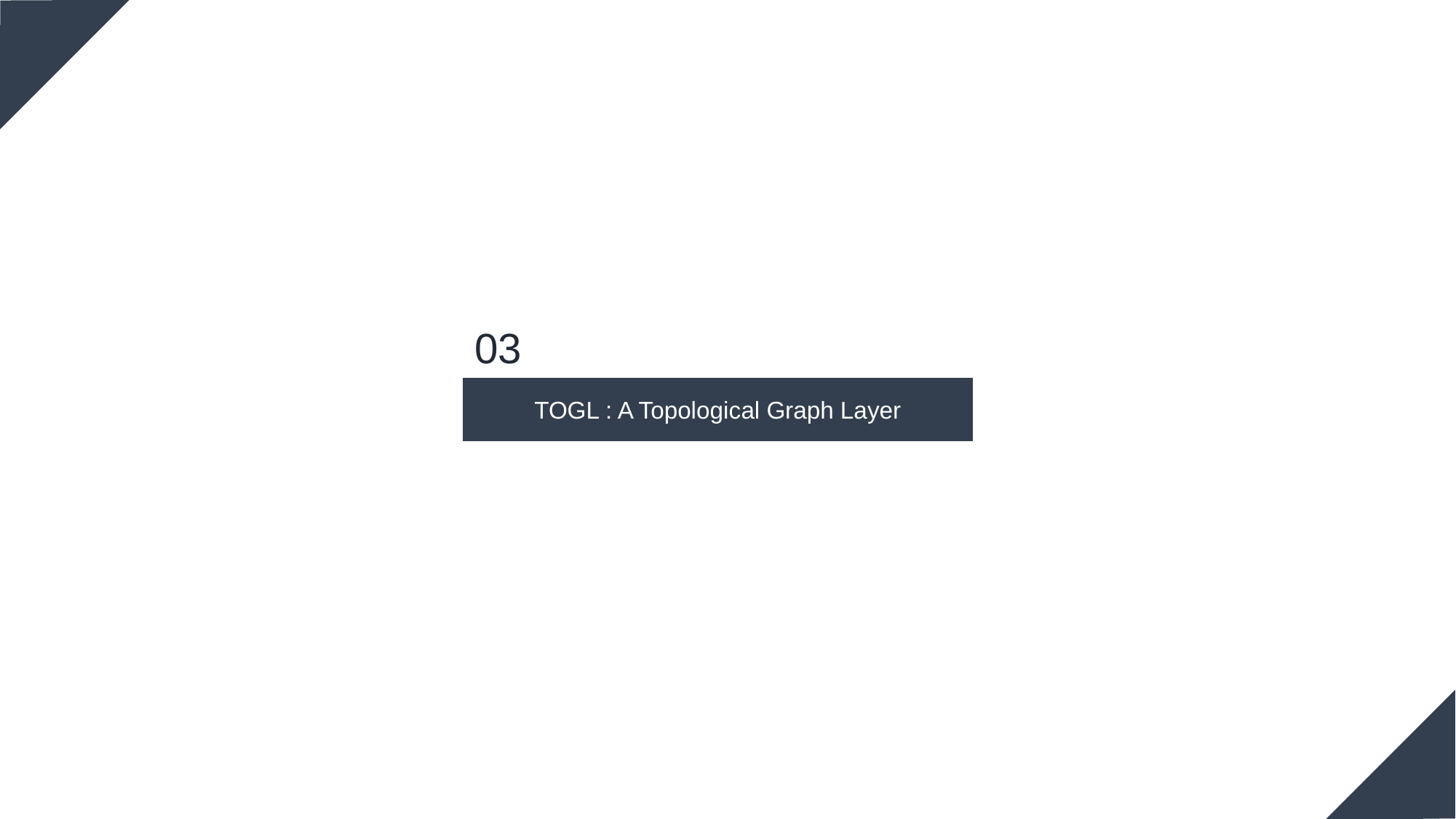

03
TOGL : A Topological Graph Layer